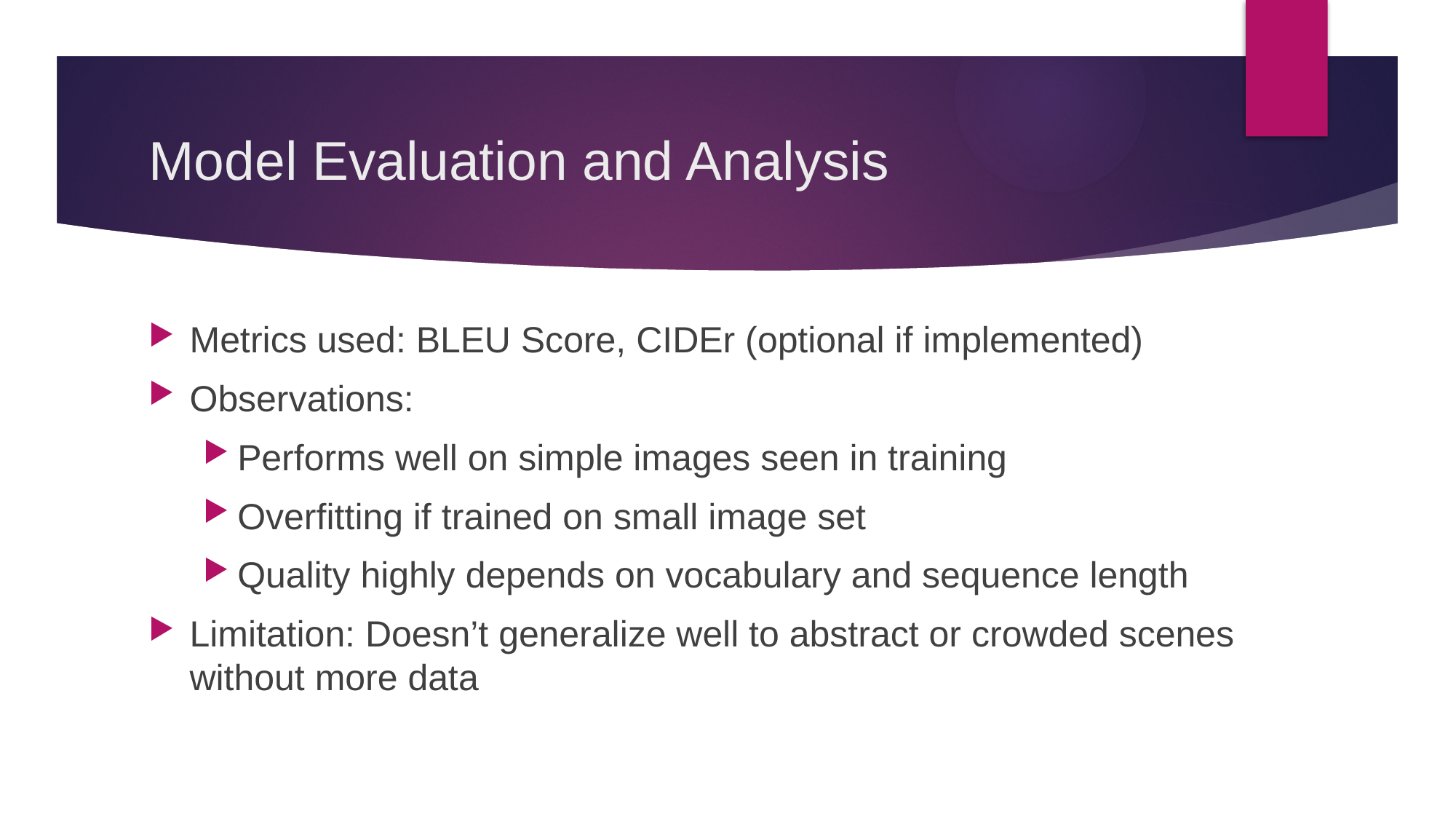

# Model Evaluation and Analysis
Metrics used: BLEU Score, CIDEr (optional if implemented)
Observations:
Performs well on simple images seen in training
Overfitting if trained on small image set
Quality highly depends on vocabulary and sequence length
Limitation: Doesn’t generalize well to abstract or crowded scenes without more data